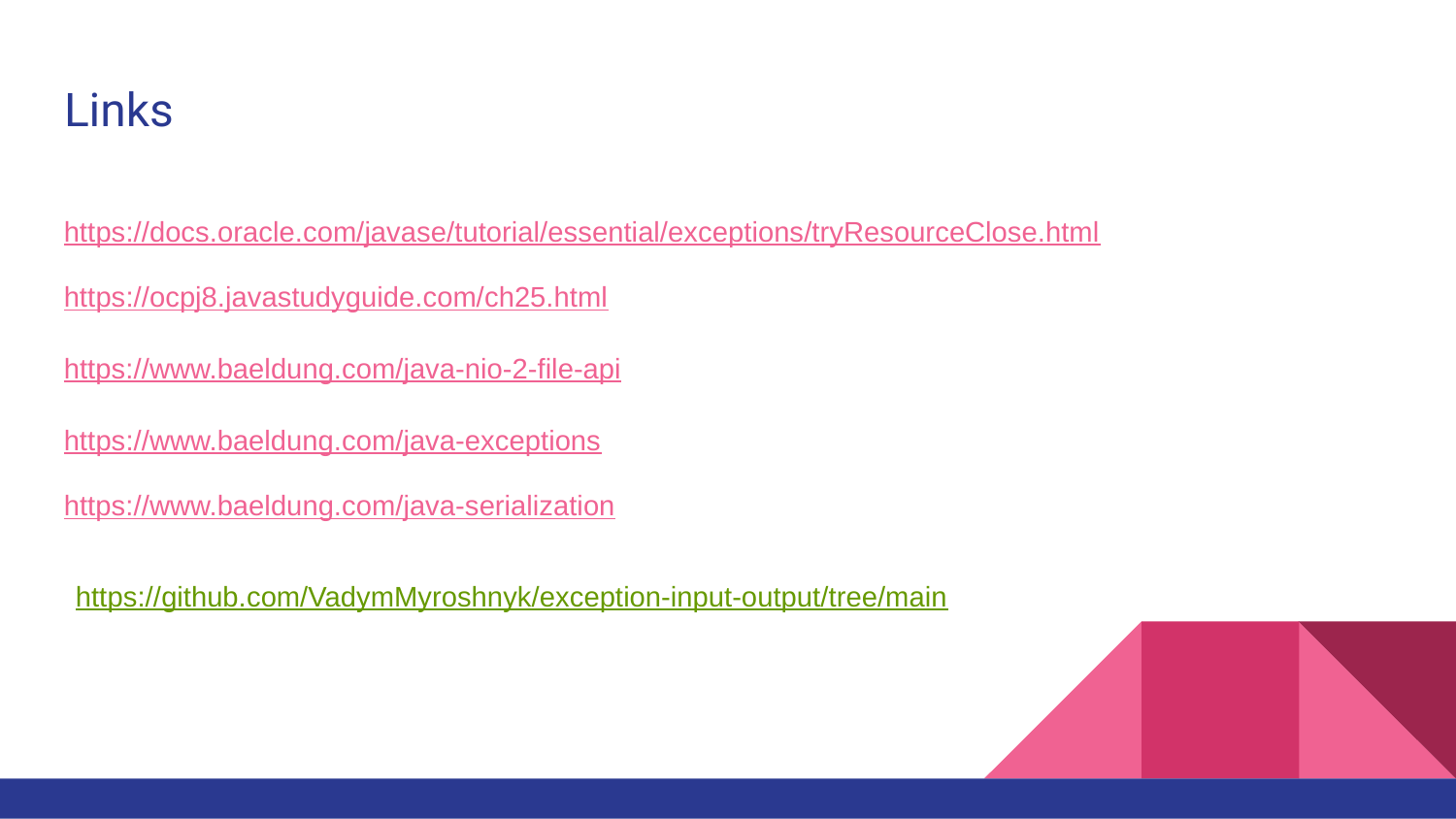

# Links
https://docs.oracle.com/javase/tutorial/essential/exceptions/tryResourceClose.html
https://ocpj8.javastudyguide.com/ch25.html
https://www.baeldung.com/java-nio-2-file-api
https://www.baeldung.com/java-exceptions
https://www.baeldung.com/java-serialization
https://github.com/VadymMyroshnyk/exception-input-output/tree/main